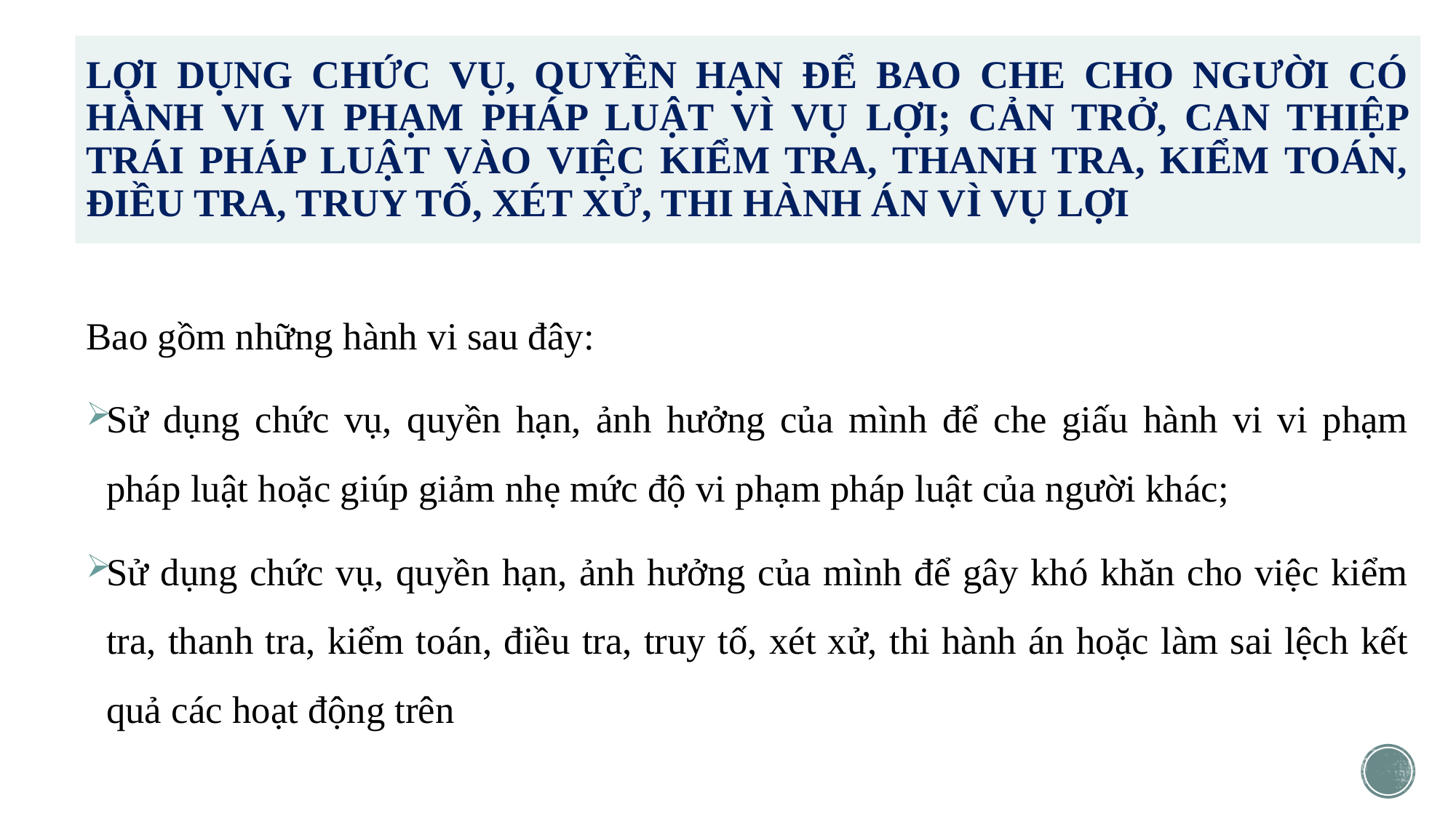

# LỢI DỤNG CHỨC VỤ, QUYỀN HẠN ĐỂ BAO CHE CHO NGƯỜI CÓ HÀNH VI VI PHẠM PHÁP LUẬT VÌ VỤ LỢI; CẢN TRỞ, CAN THIỆP TRÁI PHÁP LUẬT VÀO VIỆC KIỂM TRA, THANH TRA, KIỂM TOÁN, ĐIỀU TRA, TRUY TỐ, XÉT XỬ, THI HÀNH ÁN VÌ VỤ LỢI
Bao gồm những hành vi sau đây:
Sử dụng chức vụ, quyền hạn, ảnh hưởng của mình để che giấu hành vi vi phạm pháp luật hoặc giúp giảm nhẹ mức độ vi phạm pháp luật của người khác;
Sử dụng chức vụ, quyền hạn, ảnh hưởng của mình để gây khó khăn cho việc kiểm tra, thanh tra, kiểm toán, điều tra, truy tố, xét xử, thi hành án hoặc làm sai lệch kết quả các hoạt động trên